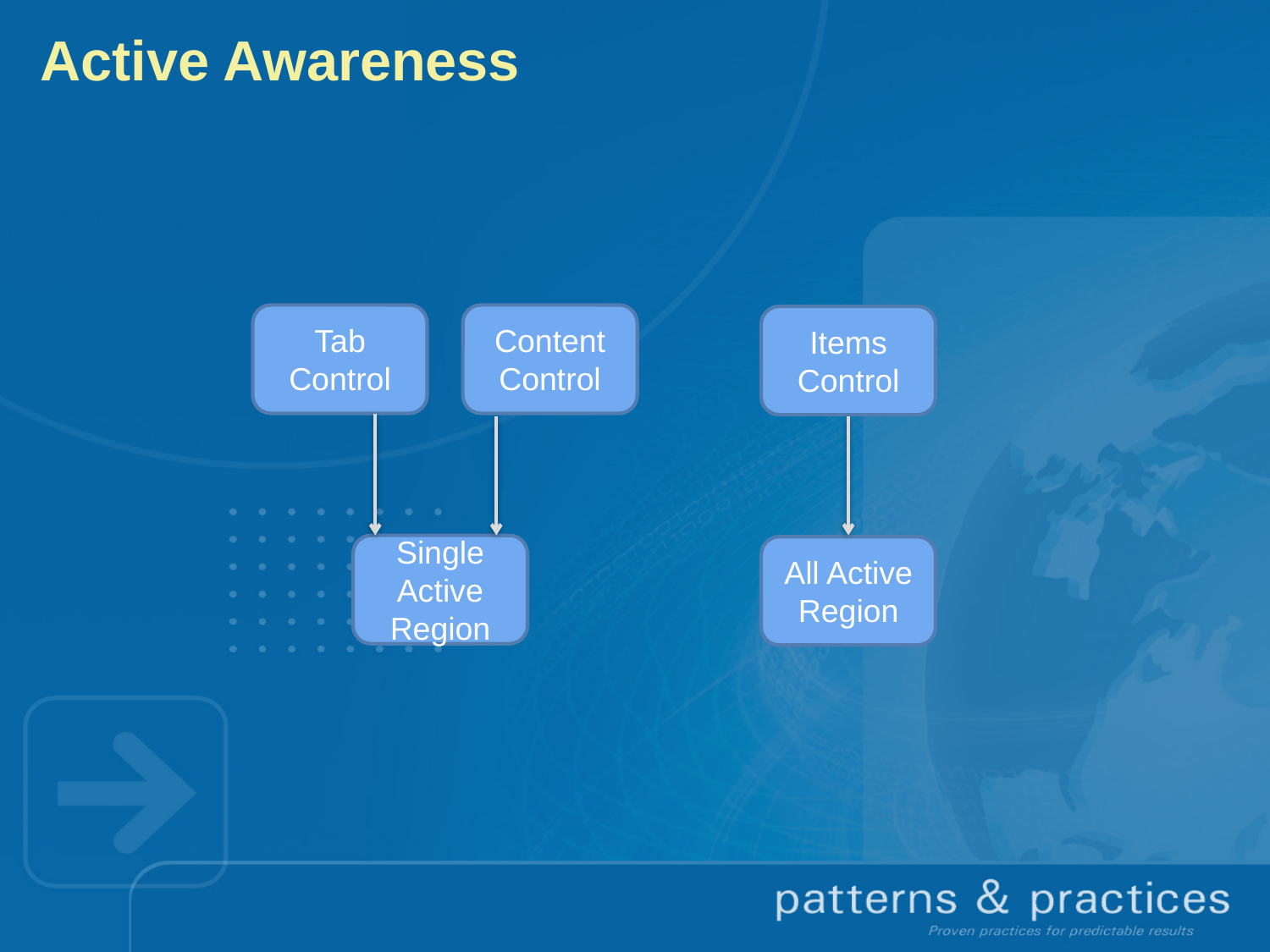

# Active Awareness
Tab Control
Content Control
Items Control
Single Active Region
All Active Region